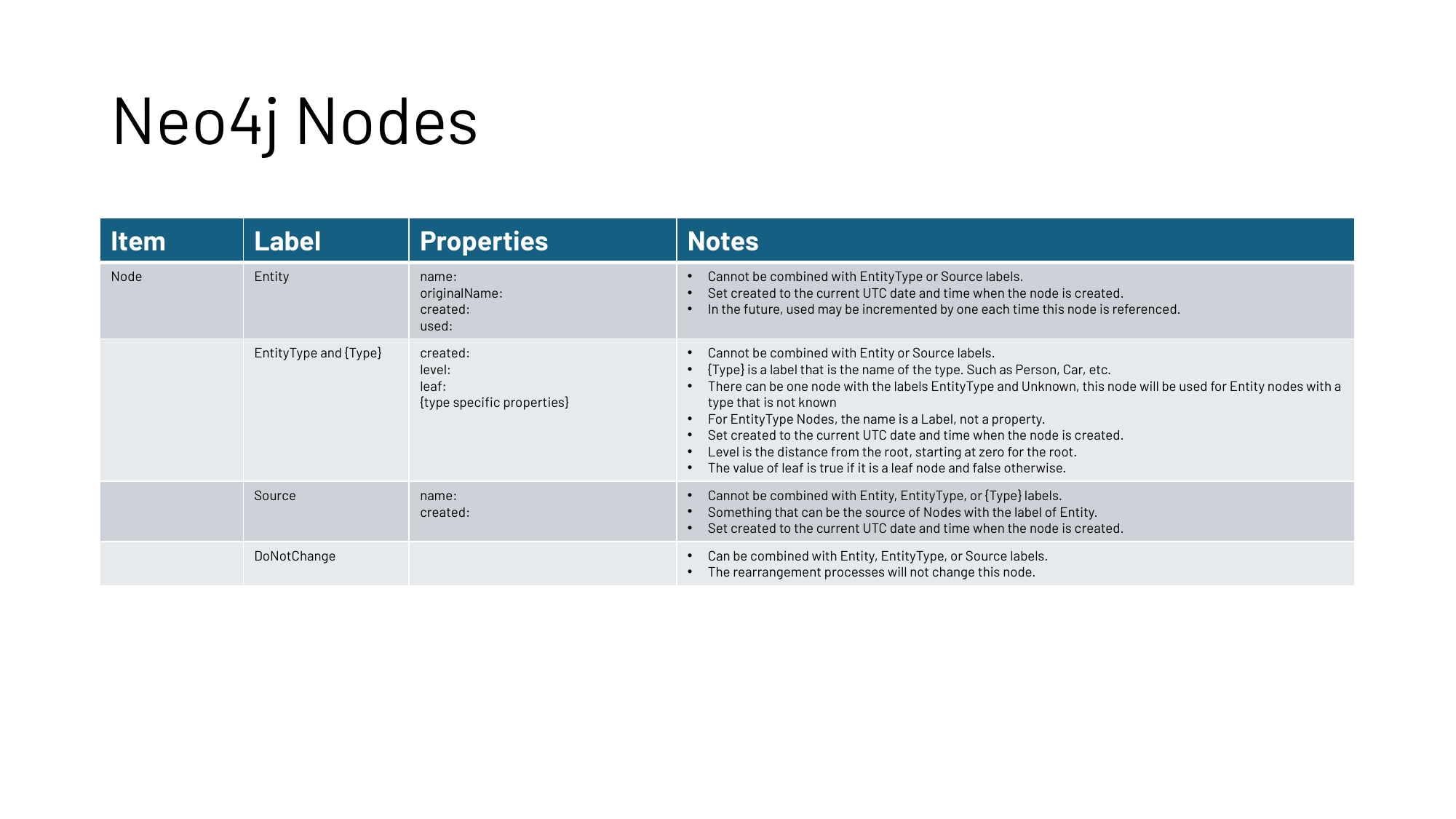

# Neo4j Nodes
| Item | Label | Properties | Notes |
| --- | --- | --- | --- |
| Node | Entity | name: originalName: created: used: | Cannot be combined with EntityType or Source labels. Set created to the current UTC date and time when the node is created. In the future, used may be incremented by one each time this node is referenced. |
|  | EntityType and {Type} | created: level: leaf: {type specific properties} | Cannot be combined with Entity or Source labels. {Type} is a label that is the name of the type. Such as Person, Car, etc. There can be one node with the labels EntityType and Unknown, this node will be used for Entity nodes with a type that is not known For EntityType Nodes, the name is a Label, not a property. Set created to the current UTC date and time when the node is created. Level is the distance from the root, starting at zero for the root. The value of leaf is true if it is a leaf node and false otherwise. |
|  | Source | name: created: | Cannot be combined with Entity, EntityType, or {Type} labels. Something that can be the source of Nodes with the label of Entity. Set created to the current UTC date and time when the node is created. |
|  | DoNotChange |  | Can be combined with Entity, EntityType, or Source labels. The rearrangement processes will not change this node. |